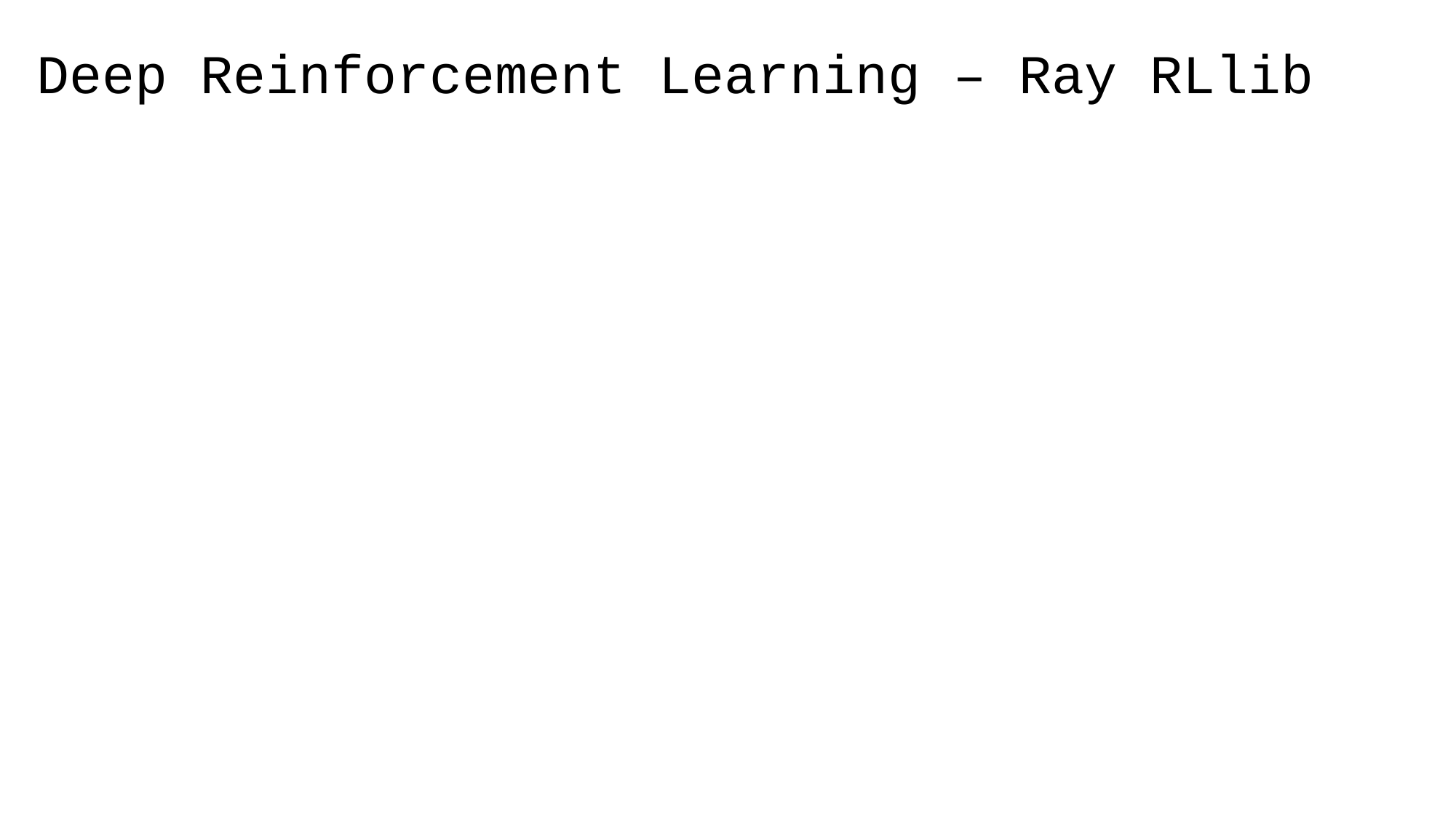

# Deep Reinforcement Learning – Ray RLlib